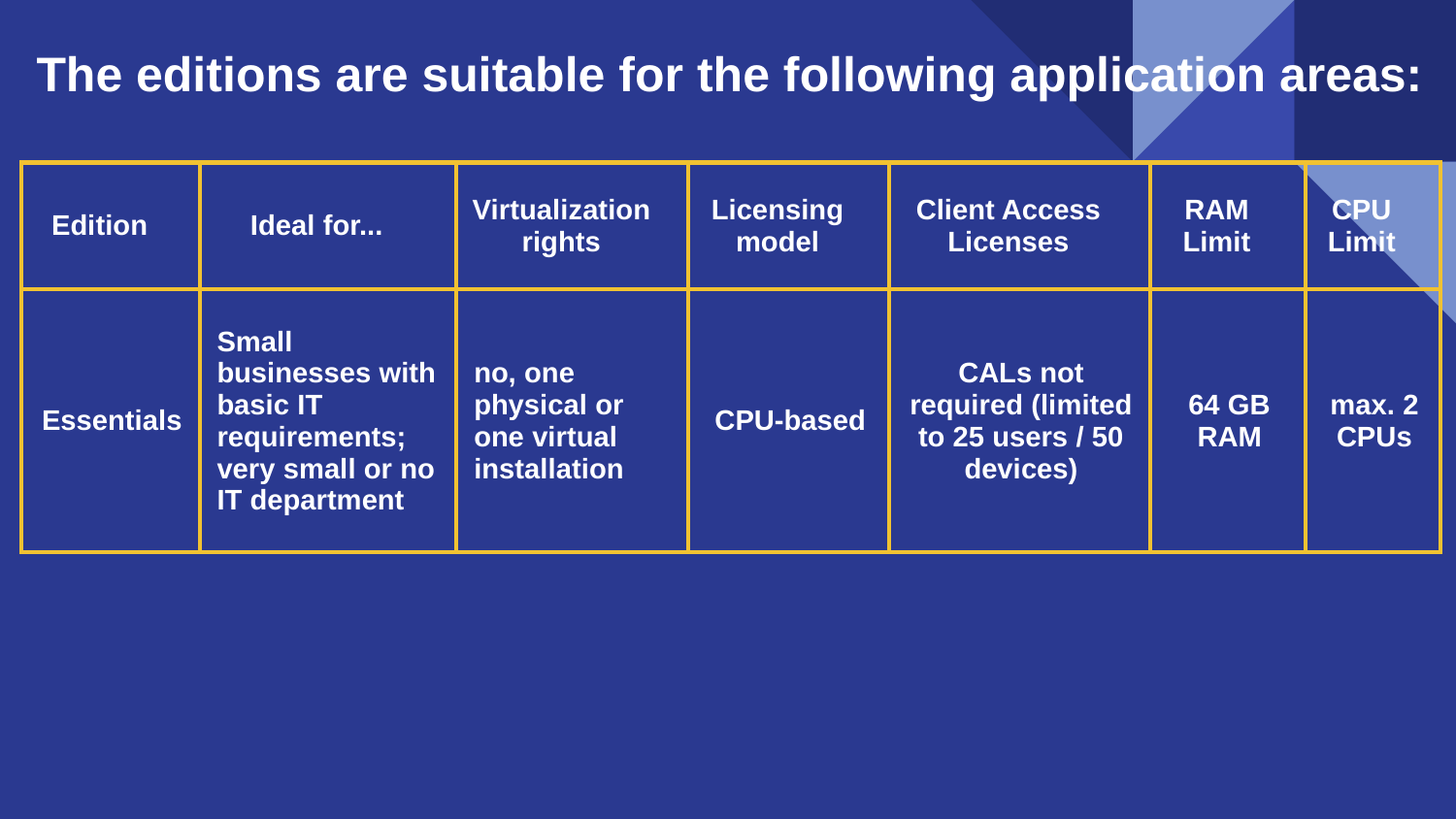

# The editions are suitable for the following application areas:

| Edition | Ideal for... | Virtualization rights | Licensing model | Client Access Licenses | RAM Limit | CPU Limit |
| --- | --- | --- | --- | --- | --- | --- |
| Essentials | Small businesses with basic IT requirements; very small or no IT department | no, one physical or one virtual installation | CPU-based | CALs not required (limited to 25 users / 50 devices) | 64 GB RAM | max. 2 CPUs |